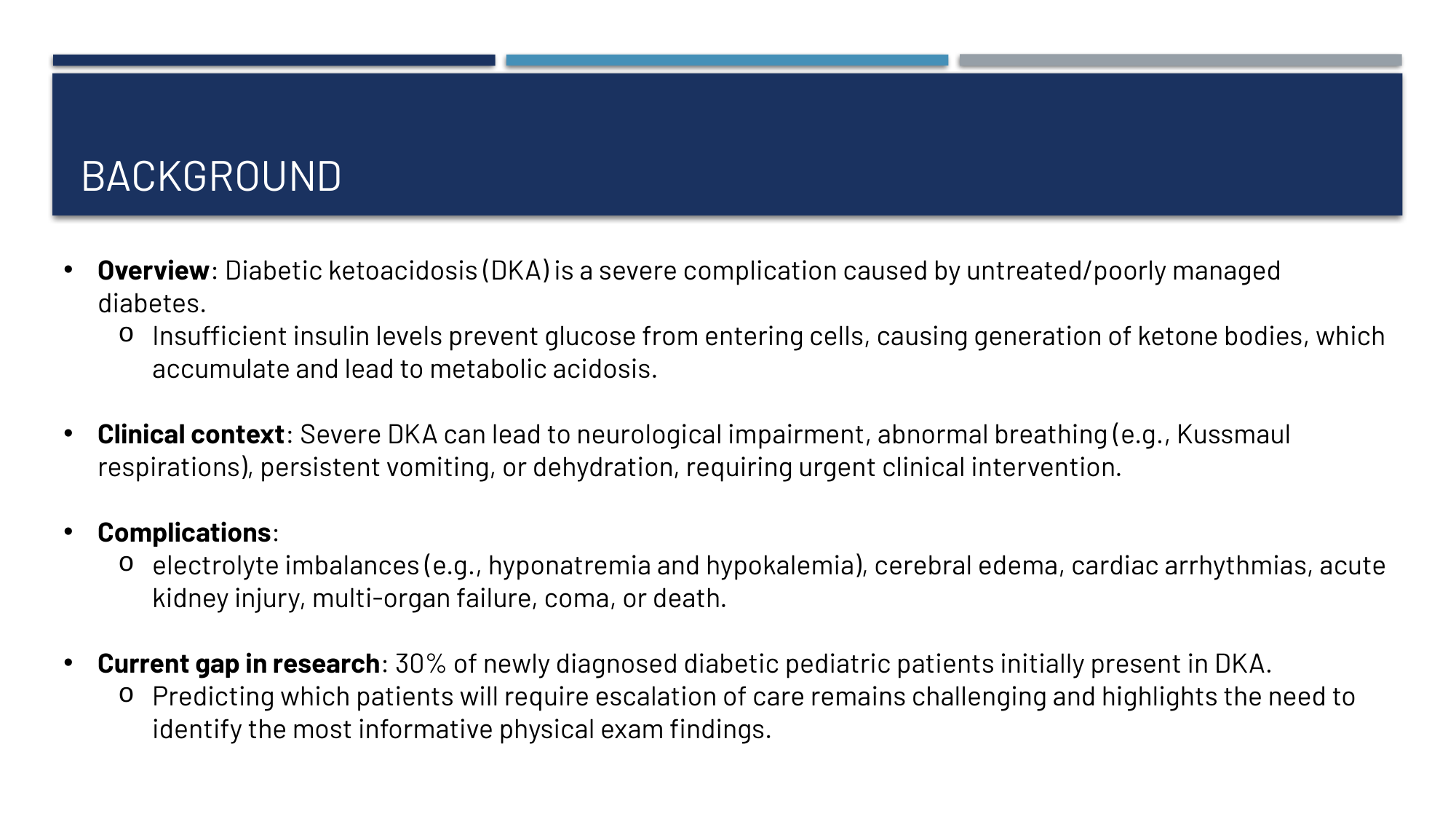

# Background
Overview: Diabetic ketoacidosis (DKA) is a severe complication caused by untreated/poorly managed diabetes.
Insufficient insulin levels prevent glucose from entering cells, causing generation of ketone bodies, which accumulate and lead to metabolic acidosis.

Clinical context: Severe DKA can lead to neurological impairment, abnormal breathing (e.g., Kussmaul respirations), persistent vomiting, or dehydration, requiring urgent clinical intervention.

Complications:
electrolyte imbalances (e.g., hyponatremia and hypokalemia), cerebral edema, cardiac arrhythmias, acute kidney injury, multi-organ failure, coma, or death.

Current gap in research: 30% of newly diagnosed diabetic pediatric patients initially present in DKA.
Predicting which patients will require escalation of care remains challenging and highlights the need to identify the most informative physical exam findings.